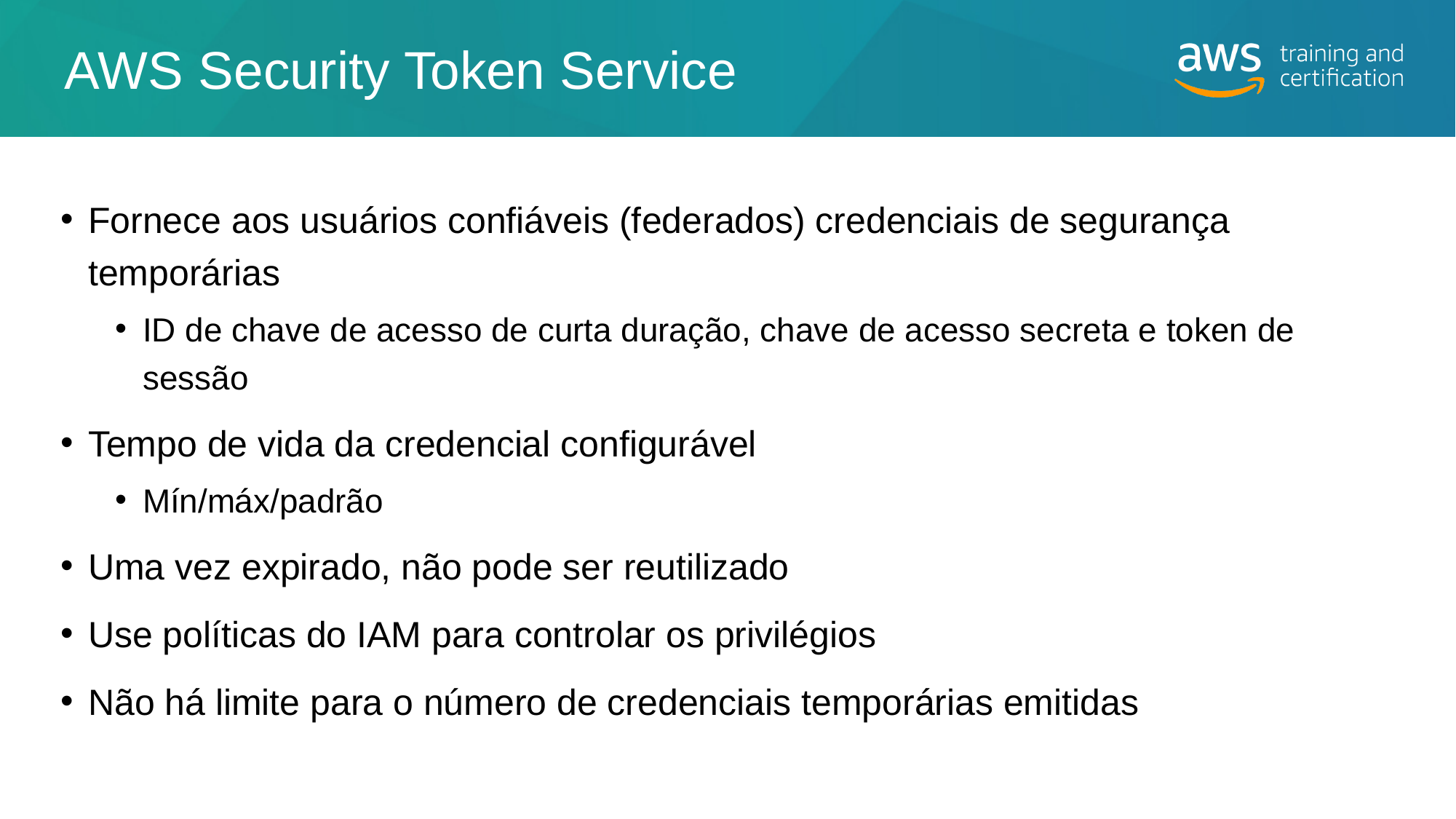

# AWS Security Token Service
Fornece aos usuários confiáveis (federados) credenciais de segurança temporárias
ID de chave de acesso de curta duração, chave de acesso secreta e token de sessão
Tempo de vida da credencial configurável
Mín/máx/padrão
Uma vez expirado, não pode ser reutilizado
Use políticas do IAM para controlar os privilégios
Não há limite para o número de credenciais temporárias emitidas